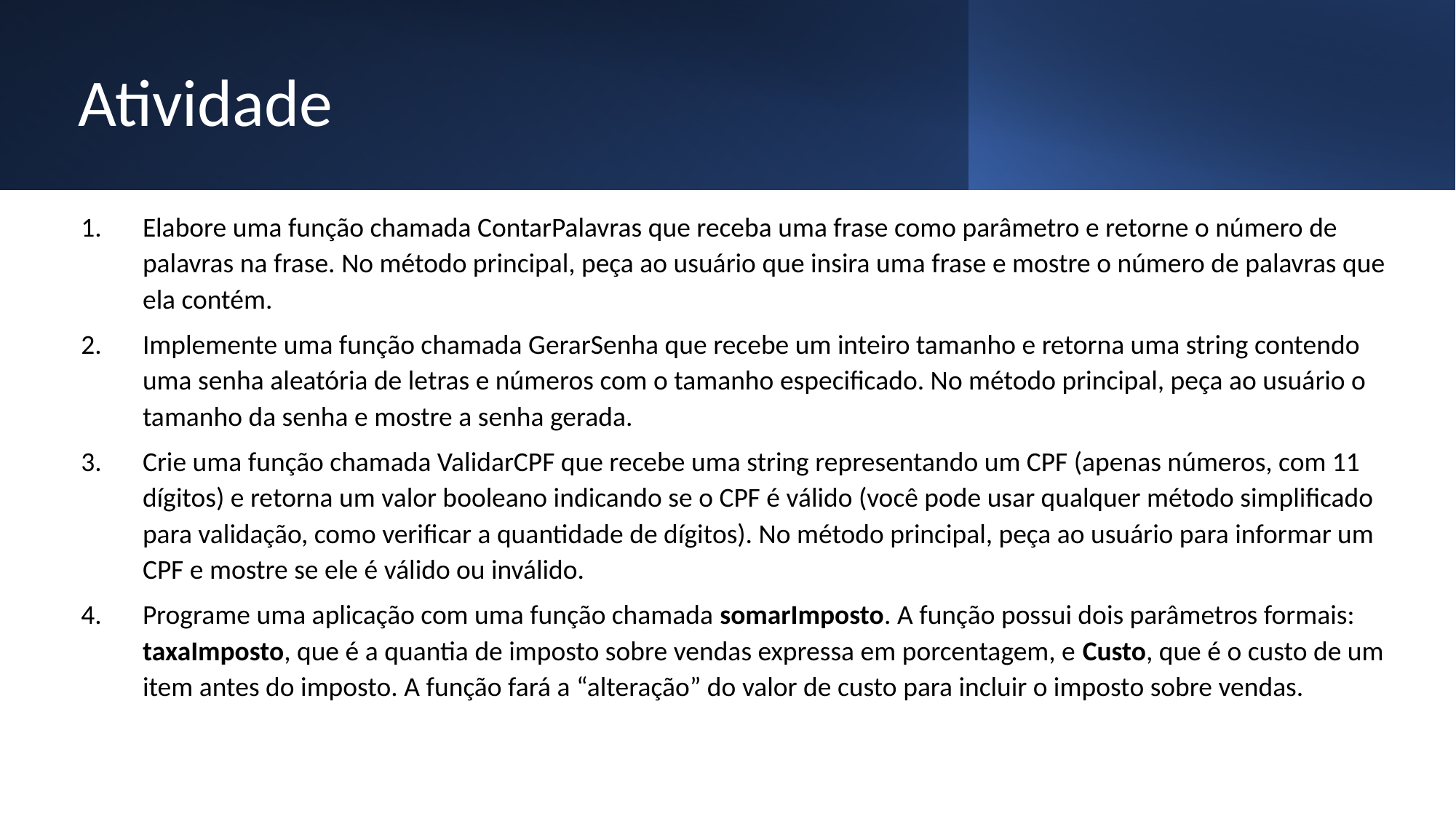

# Atividade
Elabore uma função chamada ContarPalavras que receba uma frase como parâmetro e retorne o número de palavras na frase. No método principal, peça ao usuário que insira uma frase e mostre o número de palavras que ela contém.
Implemente uma função chamada GerarSenha que recebe um inteiro tamanho e retorna uma string contendo uma senha aleatória de letras e números com o tamanho especificado. No método principal, peça ao usuário o tamanho da senha e mostre a senha gerada.
Crie uma função chamada ValidarCPF que recebe uma string representando um CPF (apenas números, com 11 dígitos) e retorna um valor booleano indicando se o CPF é válido (você pode usar qualquer método simplificado para validação, como verificar a quantidade de dígitos). No método principal, peça ao usuário para informar um CPF e mostre se ele é válido ou inválido.
Programe uma aplicação com uma função chamada somarImposto. A função possui dois parâmetros formais: taxaImposto, que é a quantia de imposto sobre vendas expressa em porcentagem, e Custo, que é o custo de um item antes do imposto. A função fará a “alteração” do valor de custo para incluir o imposto sobre vendas.